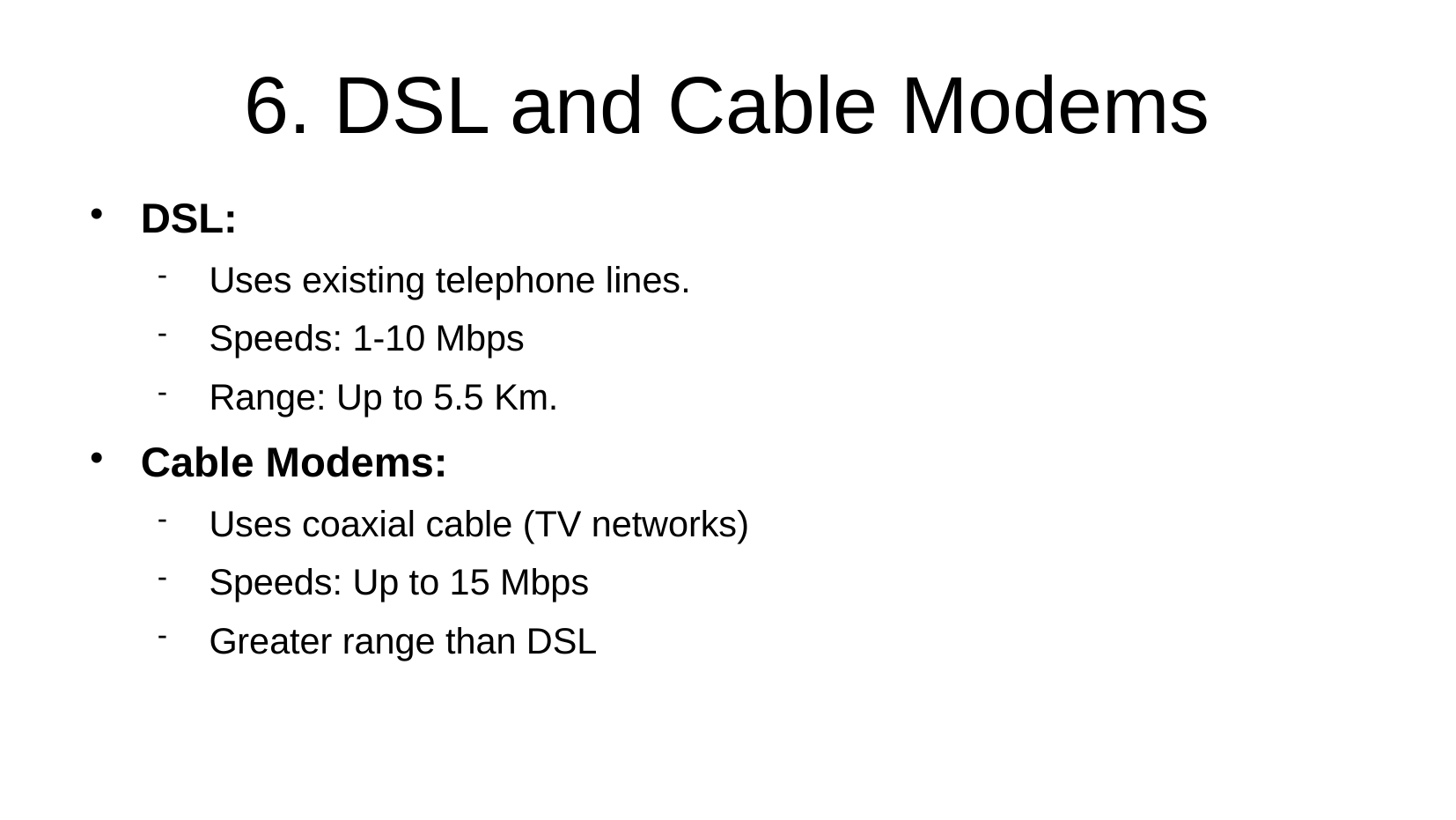

6. DSL and Cable Modems
DSL:
Uses existing telephone lines.
Speeds: 1-10 Mbps
Range: Up to 5.5 Km.
Cable Modems:
Uses coaxial cable (TV networks)
Speeds: Up to 15 Mbps
Greater range than DSL